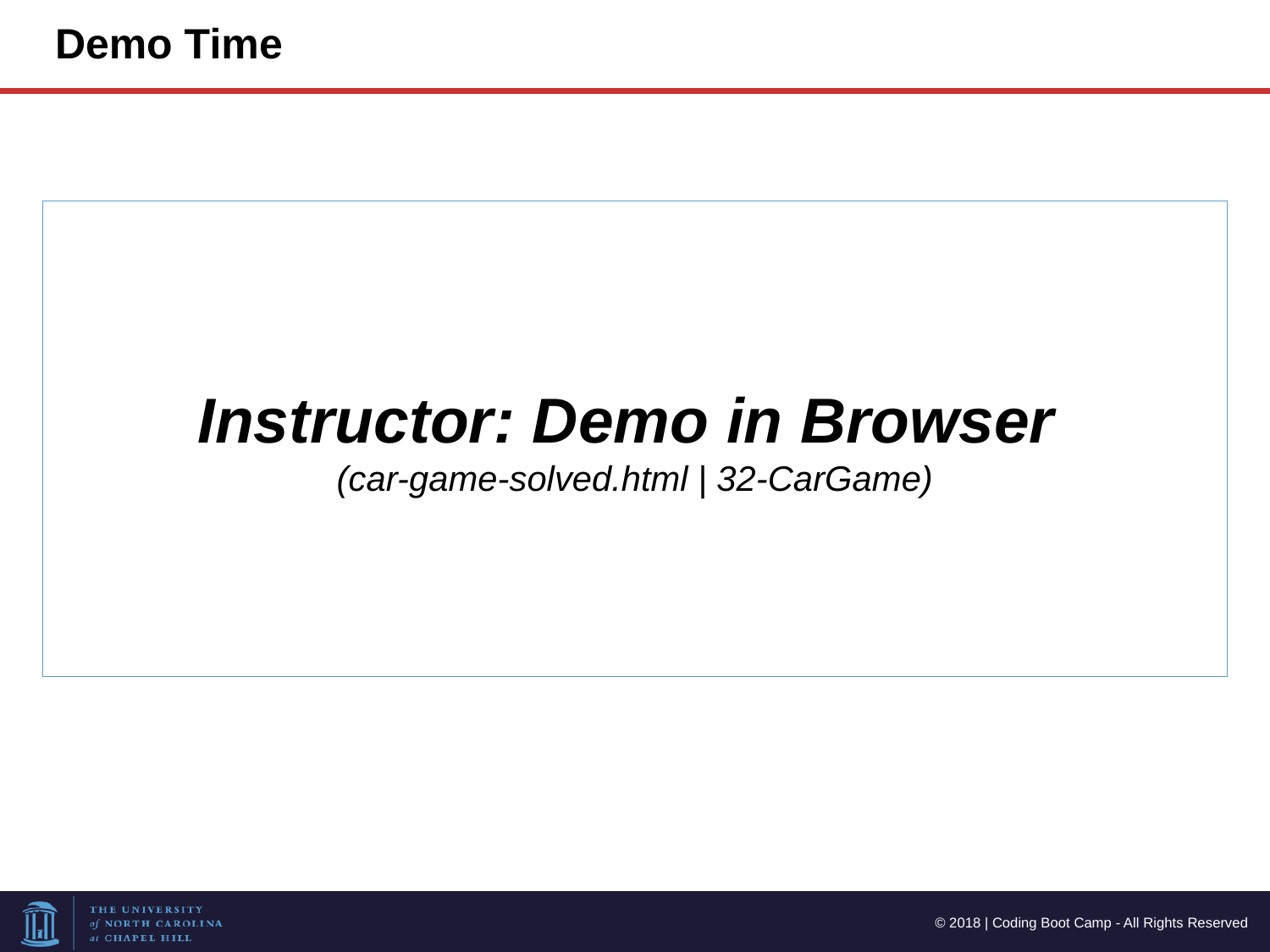

# Demo Time
Instructor: Demo in Browser
(car-game-solved.html | 32-CarGame)